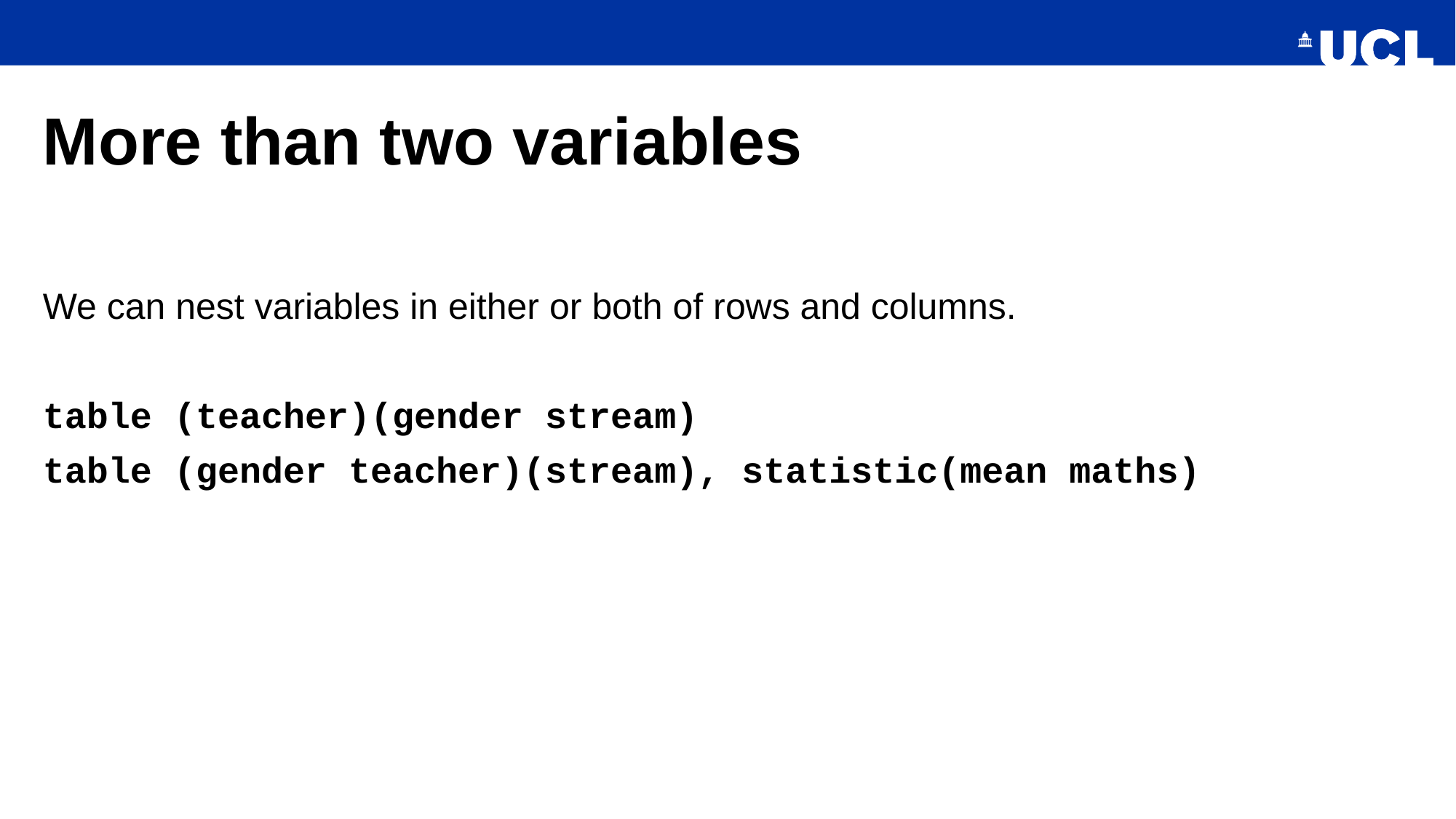

# More than two variables
We can nest variables in either or both of rows and columns.

table (teacher)(gender stream)
table (gender teacher)(stream), statistic(mean maths)